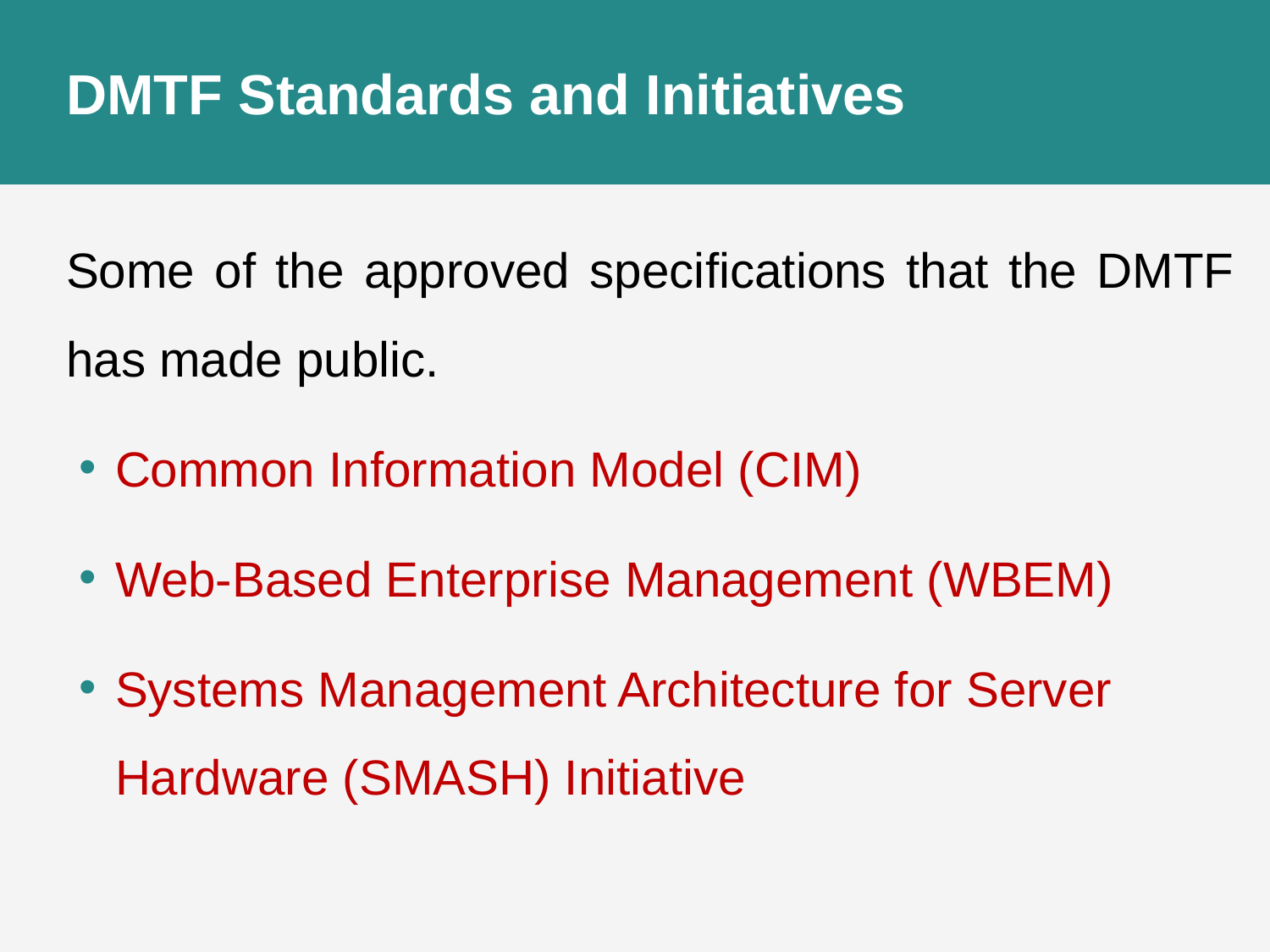

# DMTF Standards and Initiatives
Some of the approved specifications that the DMTF has made public.
Common Information Model (CIM)
Web-Based Enterprise Management (WBEM)
Systems Management Architecture for Server Hardware (SMASH) Initiative